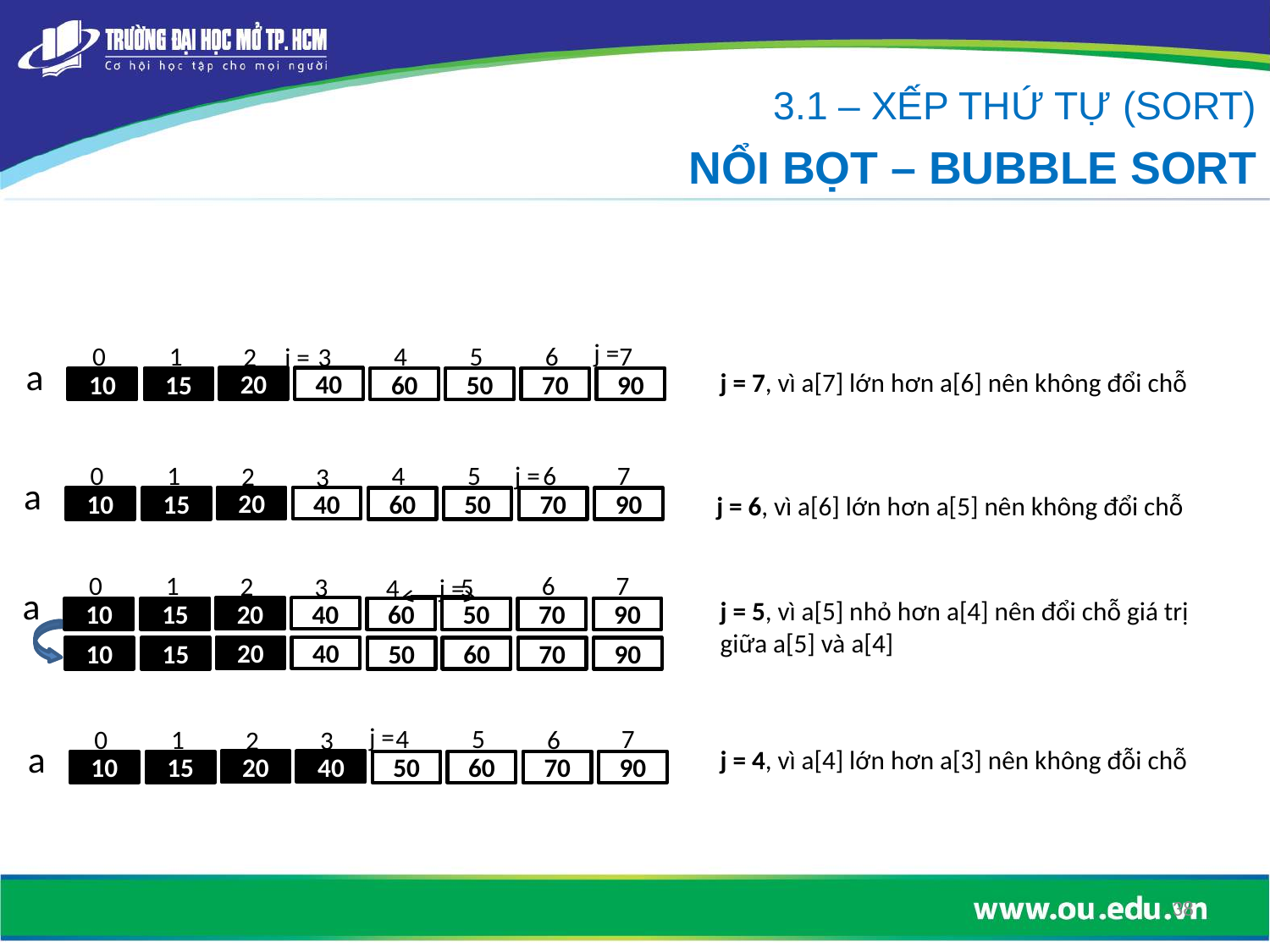

3.1 – XẾP THỨ TỰ (SORT)
NỔI BỌT – BUBBLE SORT
4
5
7
0
6
1
2
3
j =
i =
j = 7, vì a[7] lớn hơn a[6] nên không đổi chỗ
a
20
40
10
60
50
70
90
15
4
5
7
0
6
1
2
3
j =
a
j = 6, vì a[6] lớn hơn a[5] nên không đổi chỗ
20
40
10
60
50
70
90
15
7
0
6
1
2
3
5
4
j =
a
j = 5, vì a[5] nhỏ hơn a[4] nên đổi chỗ giá trị giữa a[5] và a[4]
20
40
10
60
50
70
90
15

20
40
10
50
60
70
90
15
4
5
7
0
6
1
2
3
j = 4, vì a[4] lớn hơn a[3] nên không đỗi chỗ
j =
a
20
40
10
50
60
70
90
15
38